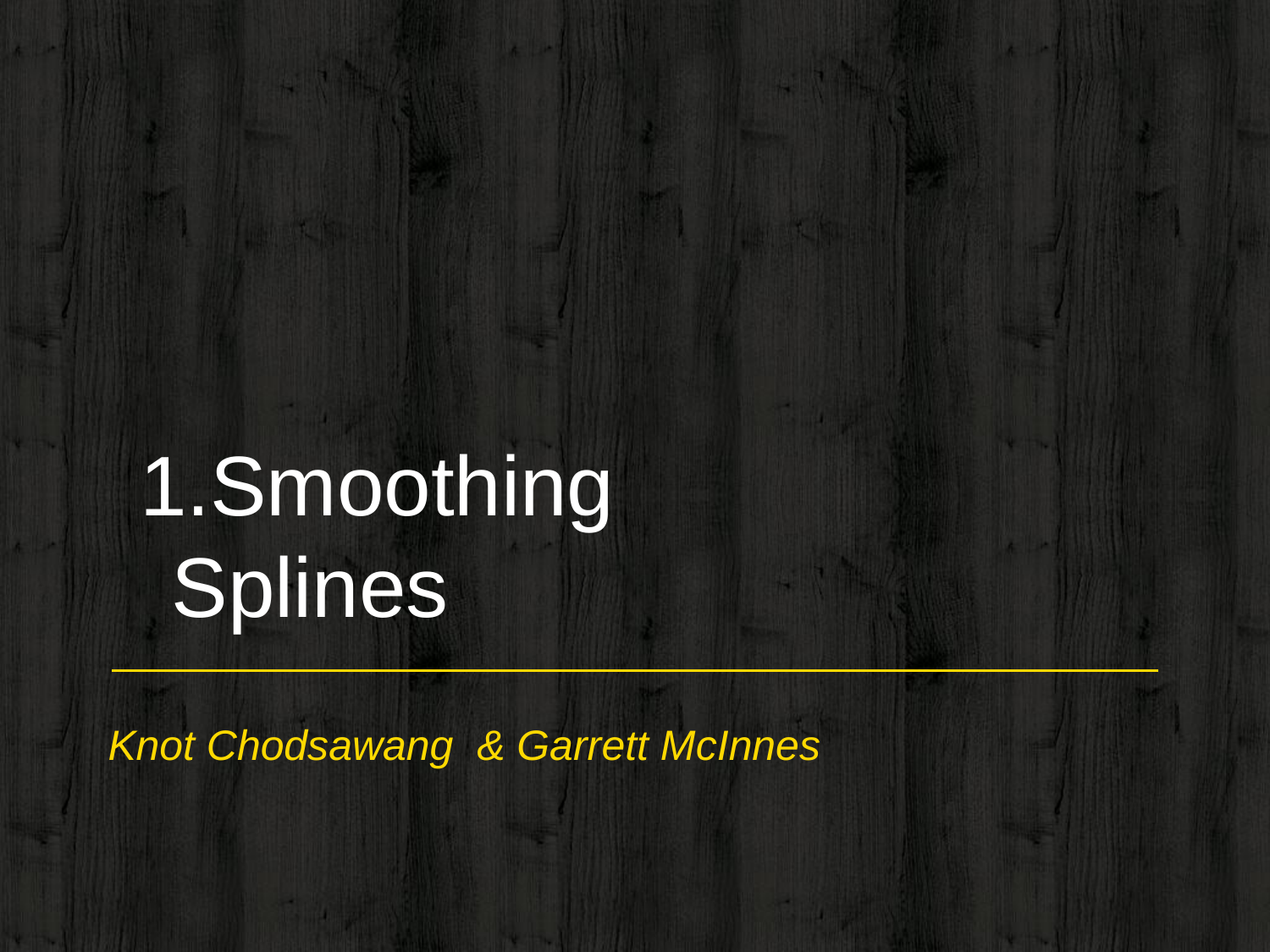

# Smoothing Splines
Knot Chodsawang  & Garrett McInnes